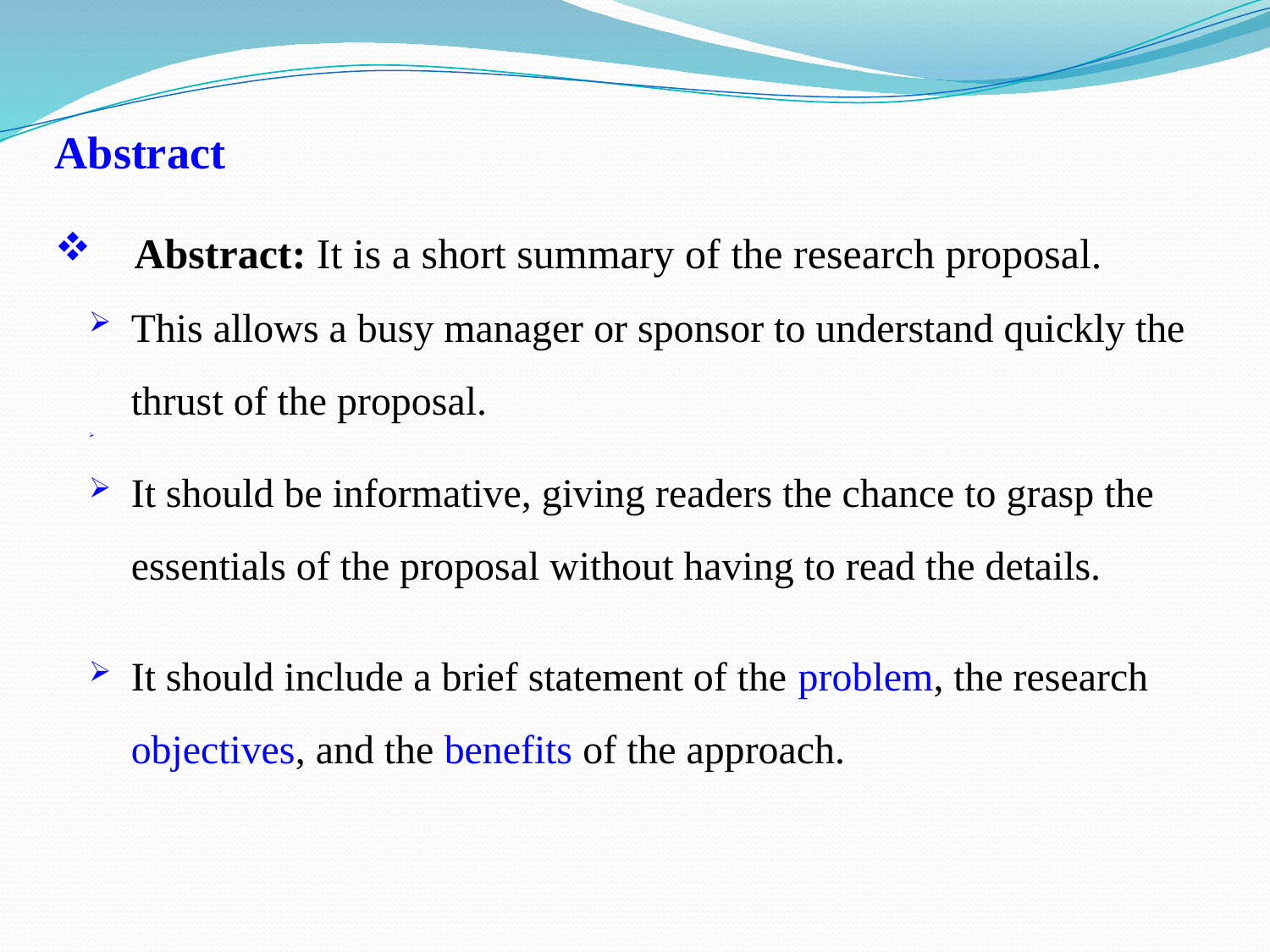

Abstract

Abstract: It is a short summary of the research proposal.
This allows a busy manager or sponsor to understand quickly the thrust of the proposal.

It should be informative, giving readers the chance to grasp the essentials of the proposal without having to read the details.

It should include a brief statement of the problem, the research objectives, and the benefits of the approach.